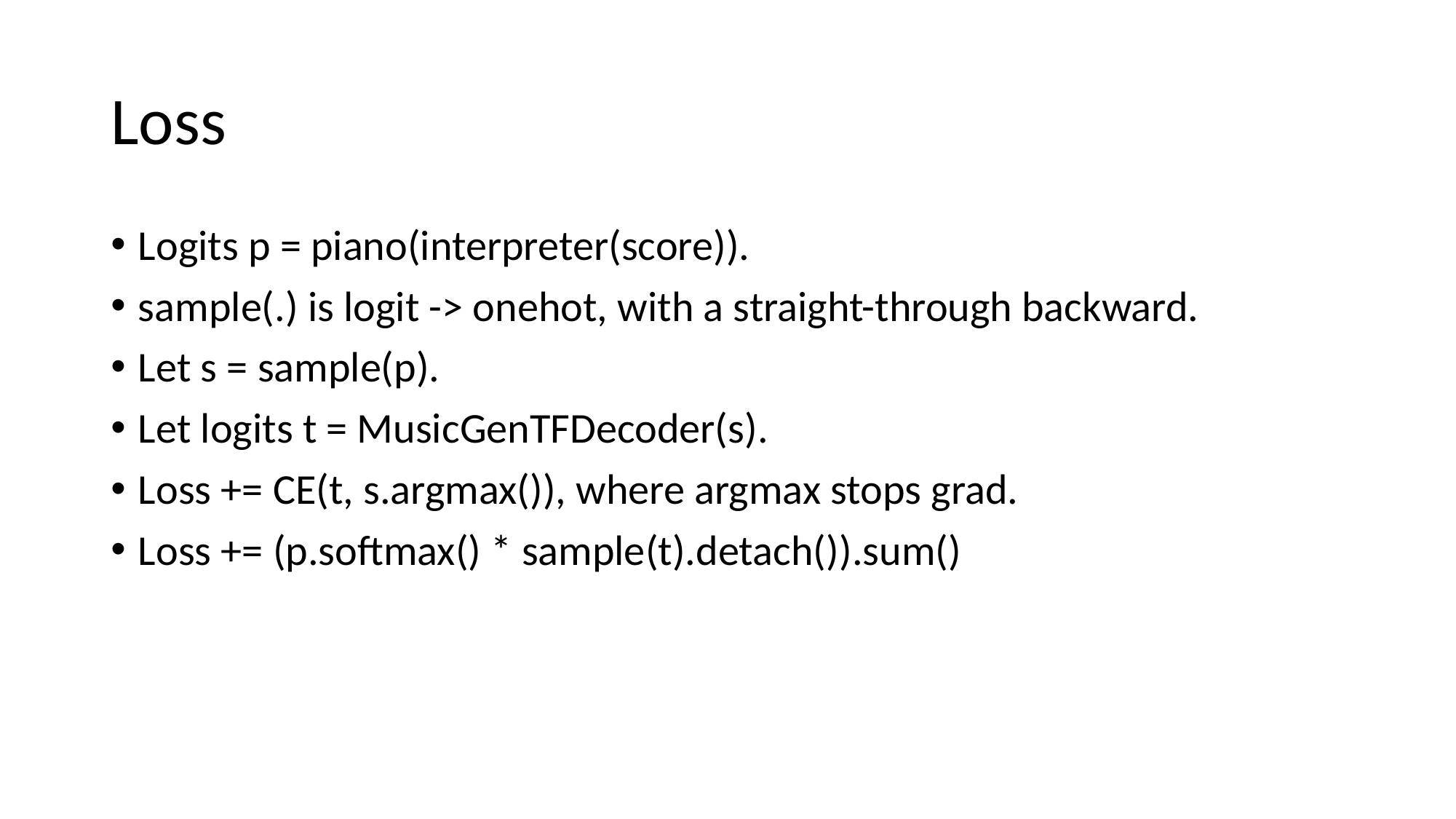

# Loss
Logits p = piano(interpreter(score)).
sample(.) is logit -> onehot, with a straight-through backward.
Let s = sample(p).
Let logits t = MusicGenTFDecoder(s).
Loss += CE(t, s.argmax()), where argmax stops grad.
Loss += (p.softmax() * sample(t).detach()).sum()